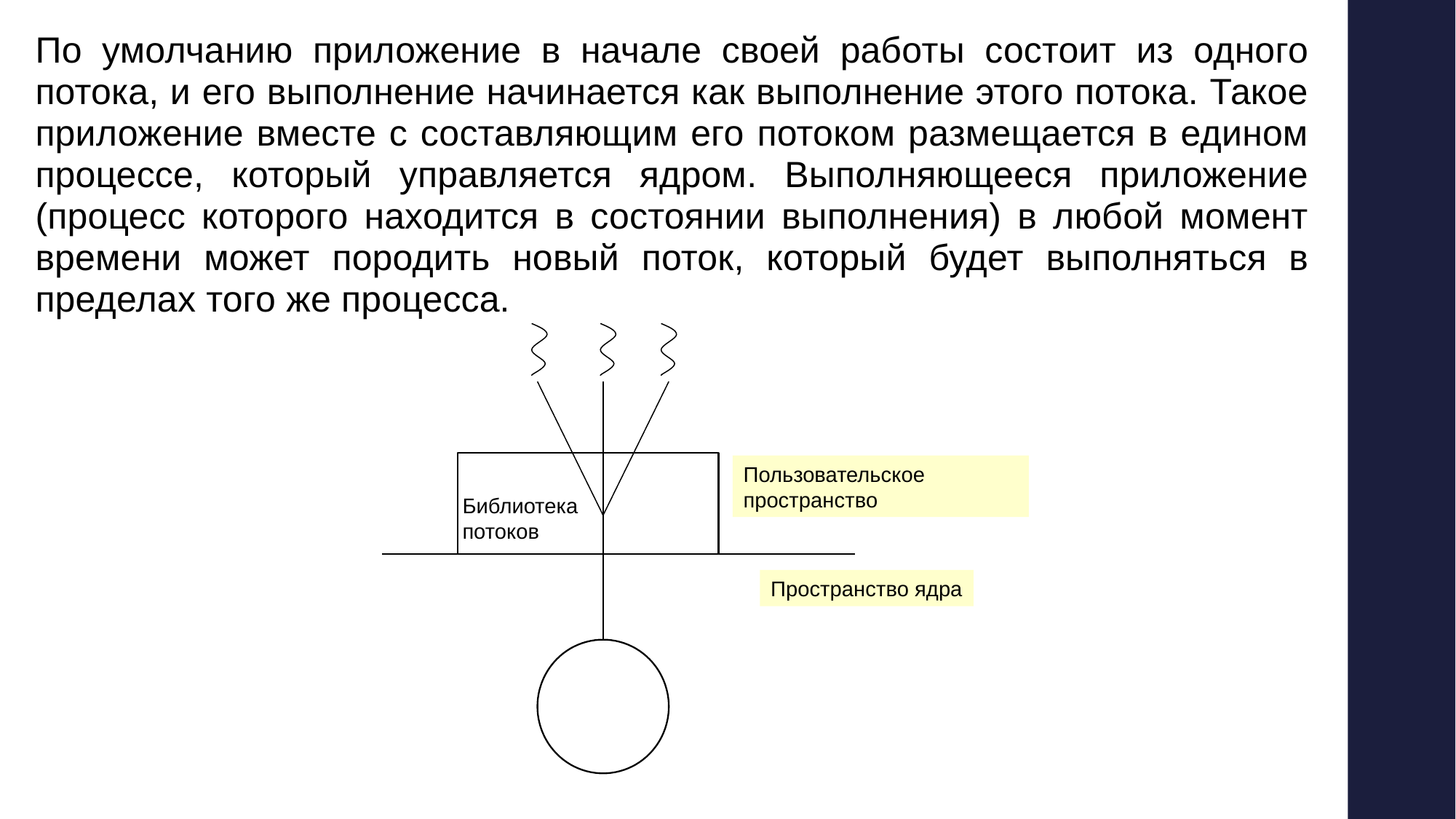

По умолчанию приложение в начале своей работы состоит из одного потока, и его выполнение начинается как выполнение этого потока. Такое приложение вместе с составляющим его потоком размещается в едином процессе, который управляется ядром. Выполняющееся приложение (процесс которого находится в состоянии выполнения) в любой момент времени может породить новый поток, который будет выполняться в пределах того же процесса.

Пользовательское пространство
Библиотека потоков
Пространство ядра